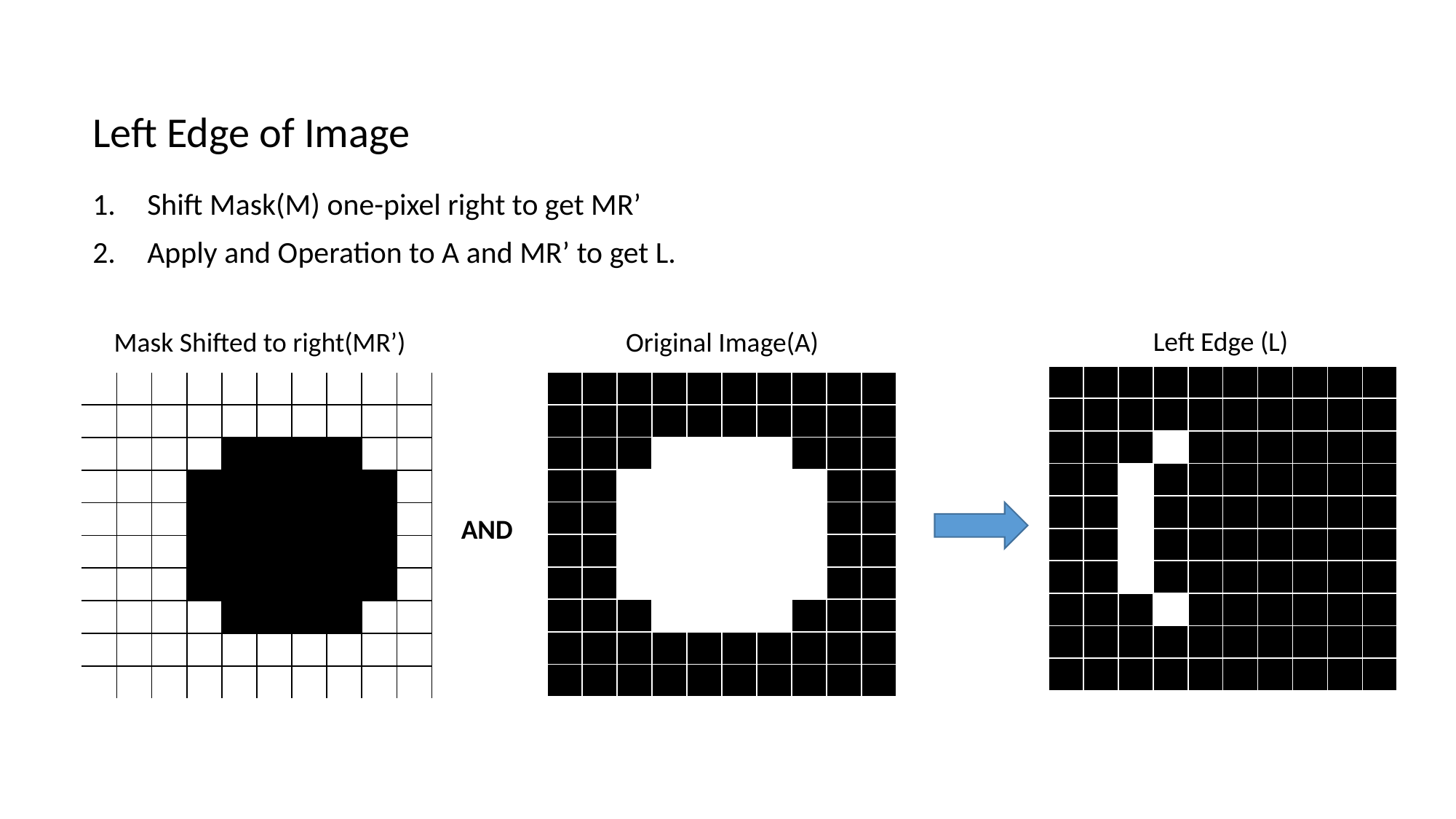

# Left Edge of Image
Shift Mask(M) one-pixel right to get MR’
Apply and Operation to A and MR’ to get L.
Left Edge (L)
Mask Shifted to right(MR’)
Original Image(A)
|  |  |  |  |  |  |  |  |  |  |
| --- | --- | --- | --- | --- | --- | --- | --- | --- | --- |
|  |  |  |  |  |  |  |  |  |  |
|  |  |  |  |  |  |  |  |  |  |
|  |  |  |  |  |  |  |  |  |  |
|  |  |  |  |  |  |  |  |  |  |
|  |  |  |  |  |  |  |  |  |  |
|  |  |  |  |  |  |  |  |  |  |
|  |  |  |  |  |  |  |  |  |  |
|  |  |  |  |  |  |  |  |  |  |
|  |  |  |  |  |  |  |  |  |  |
|  |  |  |  |  |  |  |  |  |  |
| --- | --- | --- | --- | --- | --- | --- | --- | --- | --- |
|  |  |  |  |  |  |  |  |  |  |
|  |  |  |  |  |  |  |  |  |  |
|  |  |  |  |  |  |  |  |  |  |
|  |  |  |  |  |  |  |  |  |  |
|  |  |  |  |  |  |  |  |  |  |
|  |  |  |  |  |  |  |  |  |  |
|  |  |  |  |  |  |  |  |  |  |
|  |  |  |  |  |  |  |  |  |  |
|  |  |  |  |  |  |  |  |  |  |
|  |  |  |  |  |  |  |  |  |  |
| --- | --- | --- | --- | --- | --- | --- | --- | --- | --- |
|  |  |  |  |  |  |  |  |  |  |
|  |  |  |  |  |  |  |  |  |  |
|  |  |  |  |  |  |  |  |  |  |
|  |  |  |  |  |  |  |  |  |  |
|  |  |  |  |  |  |  |  |  |  |
|  |  |  |  |  |  |  |  |  |  |
|  |  |  |  |  |  |  |  |  |  |
|  |  |  |  |  |  |  |  |  |  |
|  |  |  |  |  |  |  |  |  |  |

AND